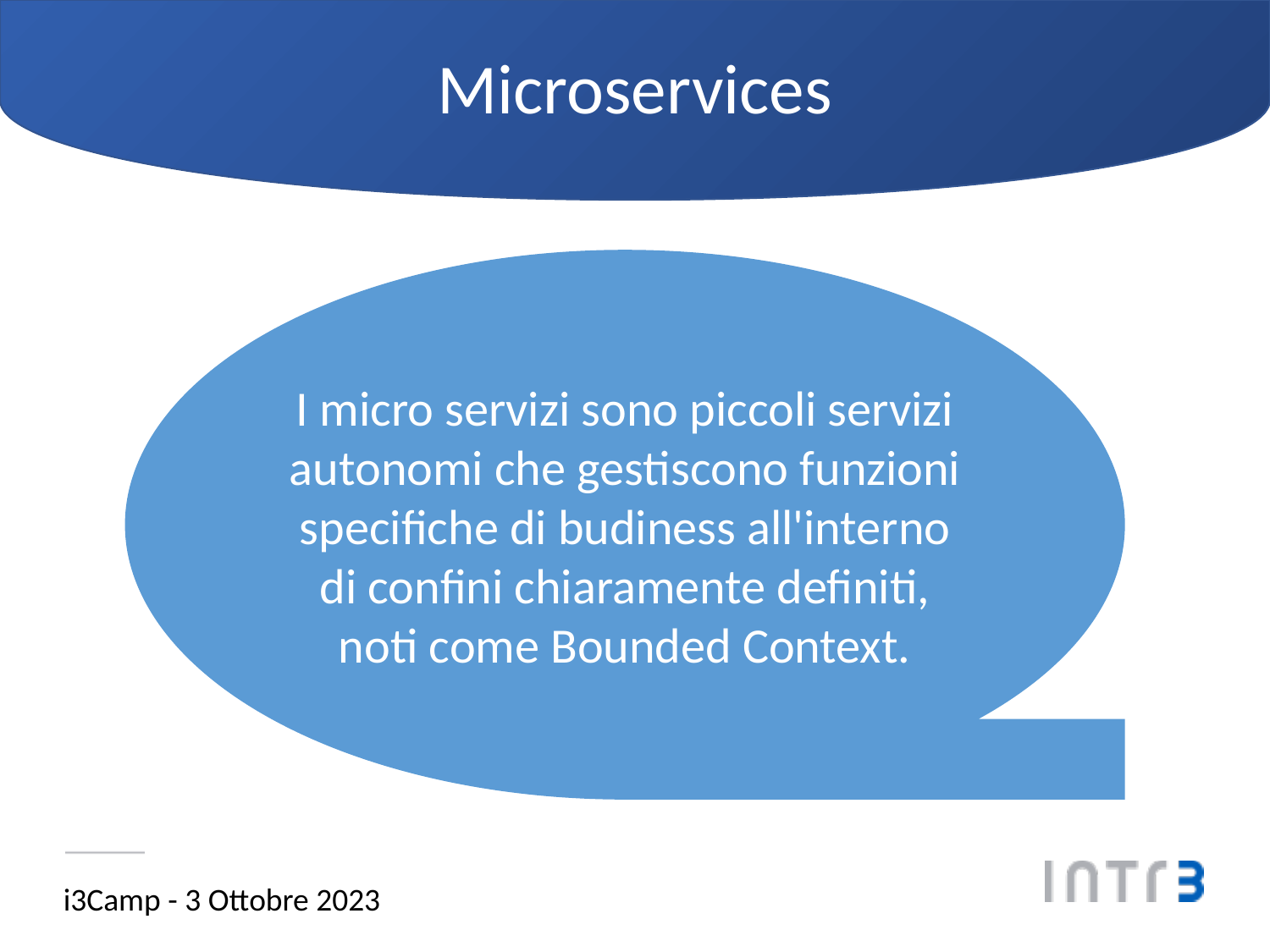

Microservices
I micro servizi sono piccoli servizi autonomi che gestiscono funzioni specifiche di budiness all'interno di confini chiaramente definiti, noti come Bounded Context.
i3Camp - 3 Ottobre 2023